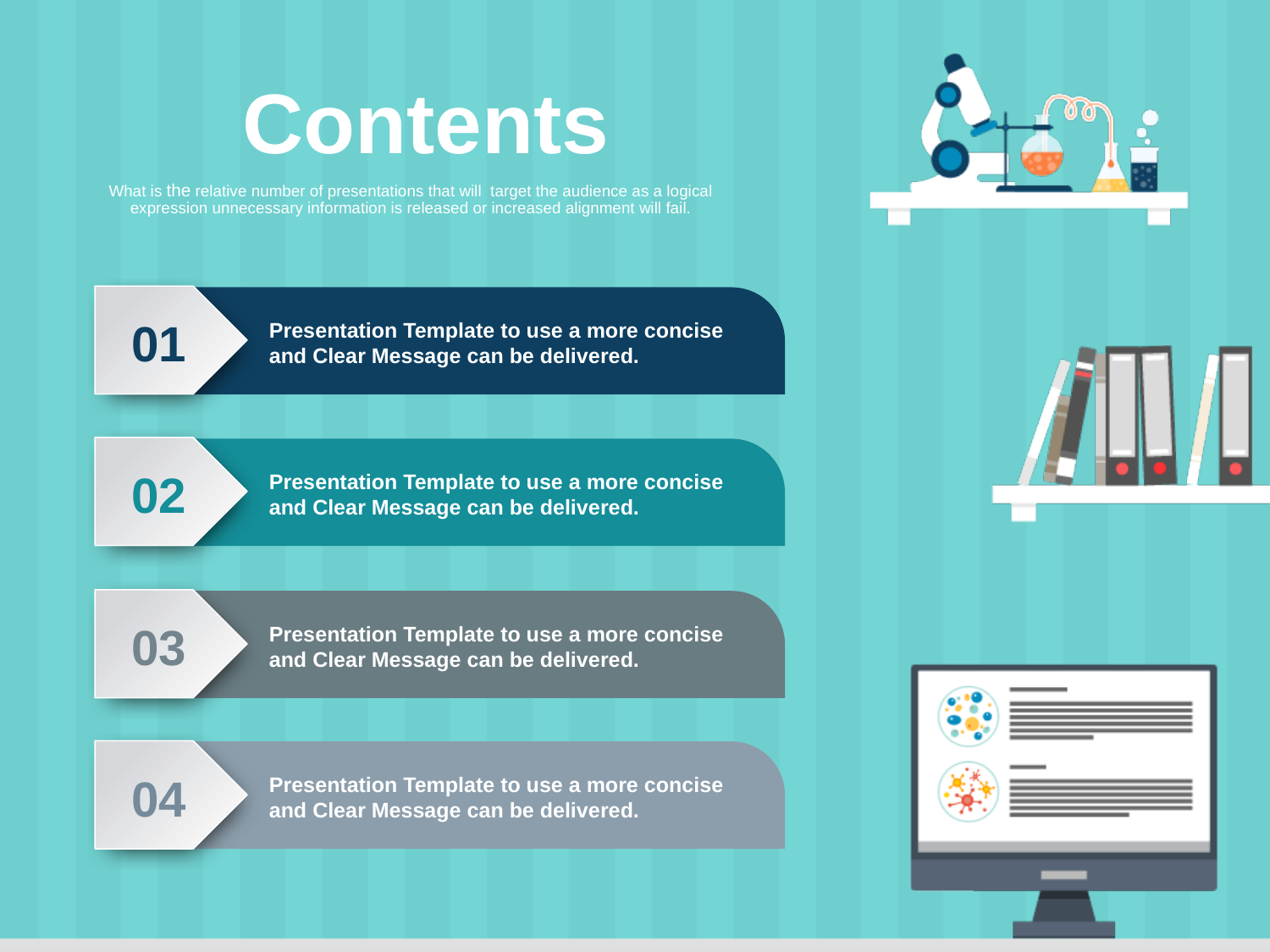

# Contents
What is the relative number of presentations that will  target the audience as a logical expression unnecessary information is released or increased alignment will fail.

Presentation Template to use a more concise
and Clear Message can be delivered.
01

Presentation Template to use a more concise
and Clear Message can be delivered.
02

Presentation Template to use a more concise
and Clear Message can be delivered.
03

Presentation Template to use a more concise
and Clear Message can be delivered.
04